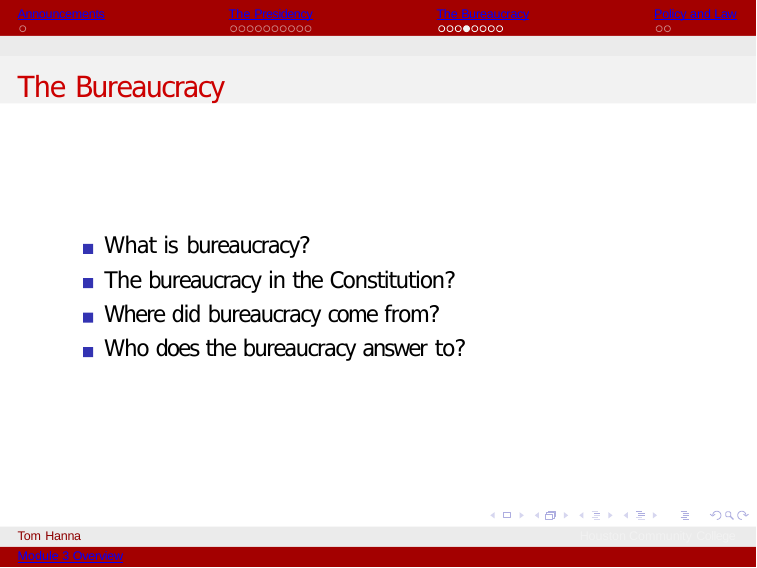

Announcements
The Presidency
The Bureaucracy
Policy and Law

The Bureaucracy
What is bureaucracy?
The bureaucracy in the Constitution?  Where did bureaucracy come from?  Who does the bureaucracy answer to?

Tom Hanna
Module 3 Overview
Houston Community College